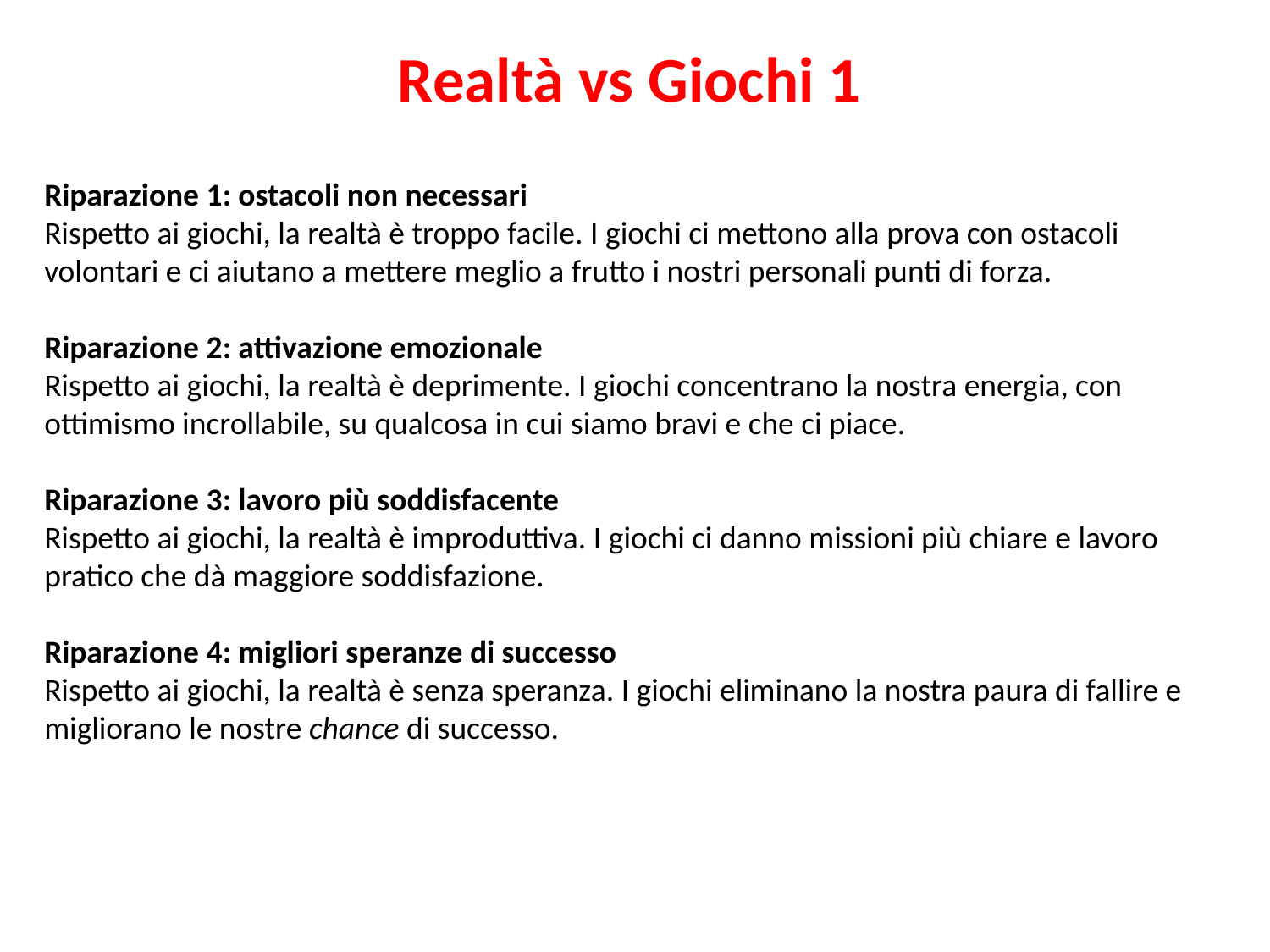

Realtà vs Giochi 1

Riparazione 1: ostacoli non necessari
Rispetto ai giochi, la realtà è troppo facile. I giochi ci mettono alla prova con ostacoli volontari e ci aiutano a mettere meglio a frutto i nostri personali punti di forza.

Riparazione 2: attivazione emozionale
Rispetto ai giochi, la realtà è deprimente. I giochi concentrano la nostra energia, con ottimismo incrollabile, su qualcosa in cui siamo bravi e che ci piace.

Riparazione 3: lavoro più soddisfacente
Rispetto ai giochi, la realtà è improduttiva. I giochi ci danno missioni più chiare e lavoro pratico che dà maggiore soddisfazione.

Riparazione 4: migliori speranze di successo
Rispetto ai giochi, la realtà è senza speranza. I giochi eliminano la nostra paura di fallire e migliorano le nostre chance di successo.